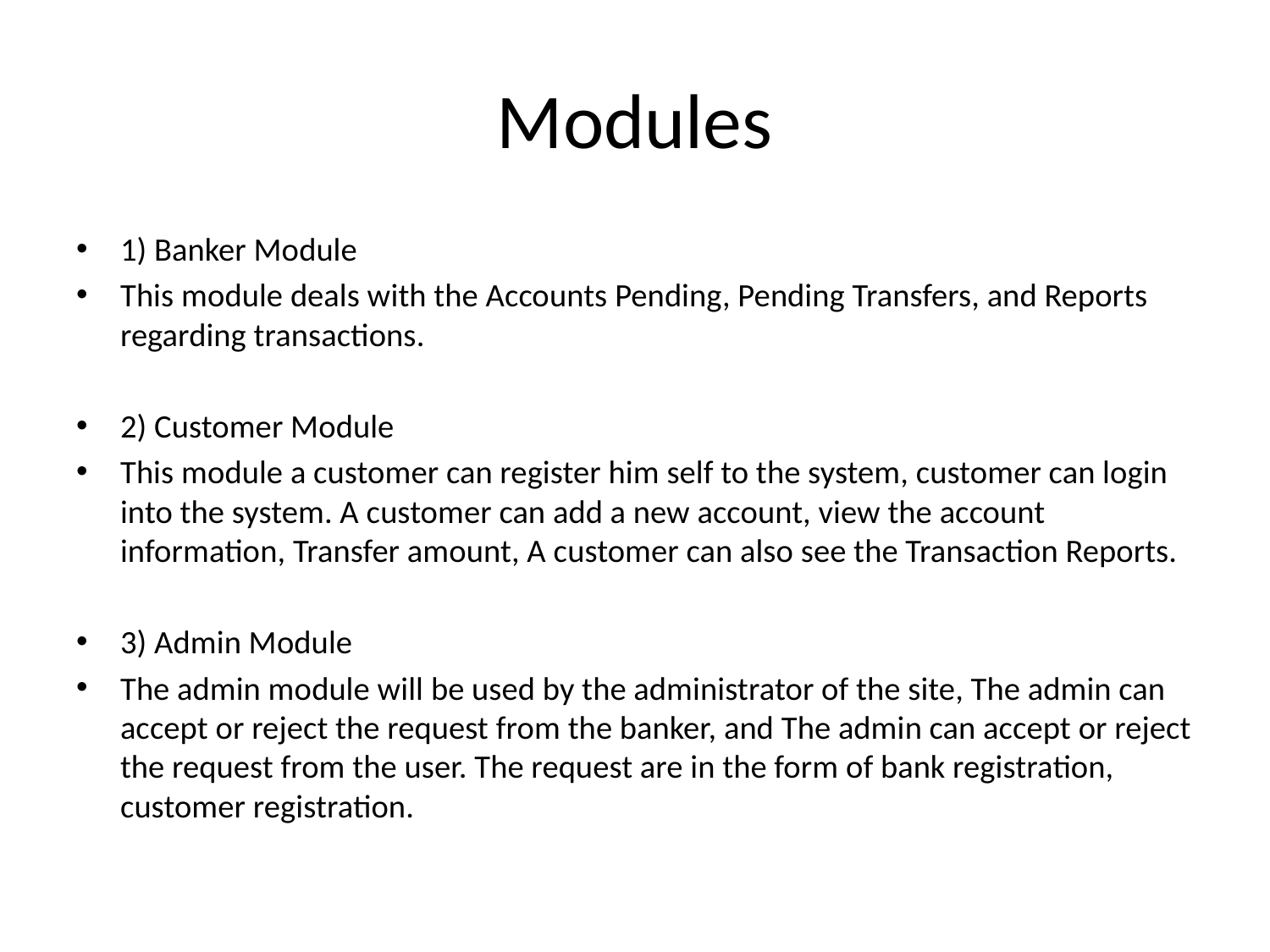

# Modules
1) Banker Module
This module deals with the Accounts Pending, Pending Transfers, and Reports regarding transactions.

2) Customer Module
This module a customer can register him self to the system, customer can login into the system. A customer can add a new account, view the account information, Transfer amount, A customer can also see the Transaction Reports.

3) Admin Module
The admin module will be used by the administrator of the site, The admin can accept or reject the request from the banker, and The admin can accept or reject the request from the user. The request are in the form of bank registration, customer registration.